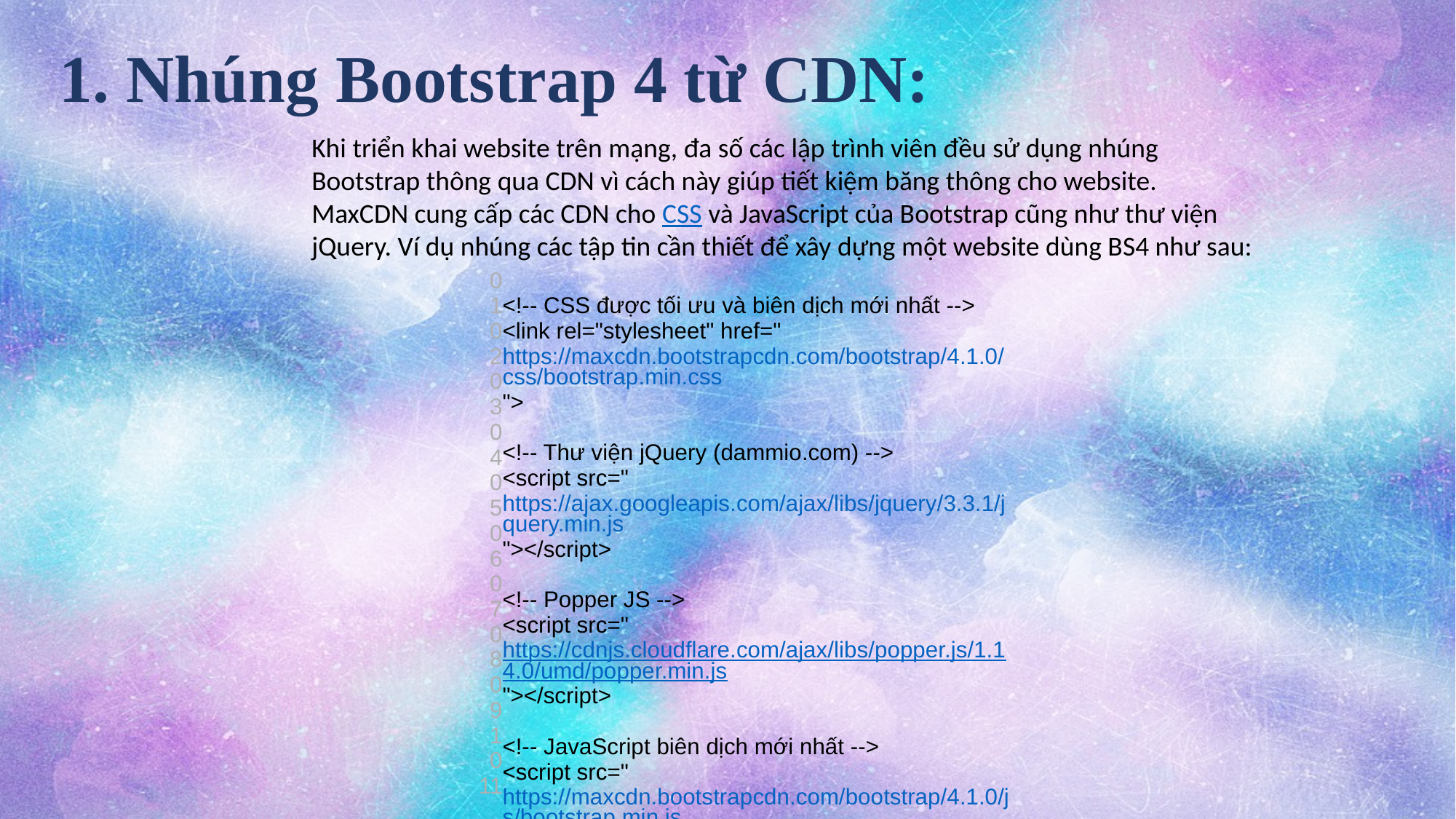

1. Nhúng Bootstrap 4 từ CDN:
Khi triển khai website trên mạng, đa số các lập trình viên đều sử dụng nhúng Bootstrap thông qua CDN vì cách này giúp tiết kiệm băng thông cho website. MaxCDN cung cấp các CDN cho CSS và JavaScript của Bootstrap cũng như thư viện jQuery. Ví dụ nhúng các tập tin cần thiết để xây dựng một website dùng BS4 như sau:
| 01 02 03 04 05 06 07 08 09 10 11 | <!-- CSS được tối ưu và biên dịch mới nhất --> <link rel="stylesheet" href="https://maxcdn.bootstrapcdn.com/bootstrap/4.1.0/css/bootstrap.min.css">   <!-- Thư viện jQuery (dammio.com) --> <script src="https://ajax.googleapis.com/ajax/libs/jquery/3.3.1/jquery.min.js"></script>   <!-- Popper JS --> <script src="https://cdnjs.cloudflare.com/ajax/libs/popper.js/1.14.0/umd/popper.min.js"></script>   <!-- JavaScript biên dịch mới nhất --> <script src="https://maxcdn.bootstrapcdn.com/bootstrap/4.1.0/js/bootstrap.min.js"></script> |
| --- | --- |